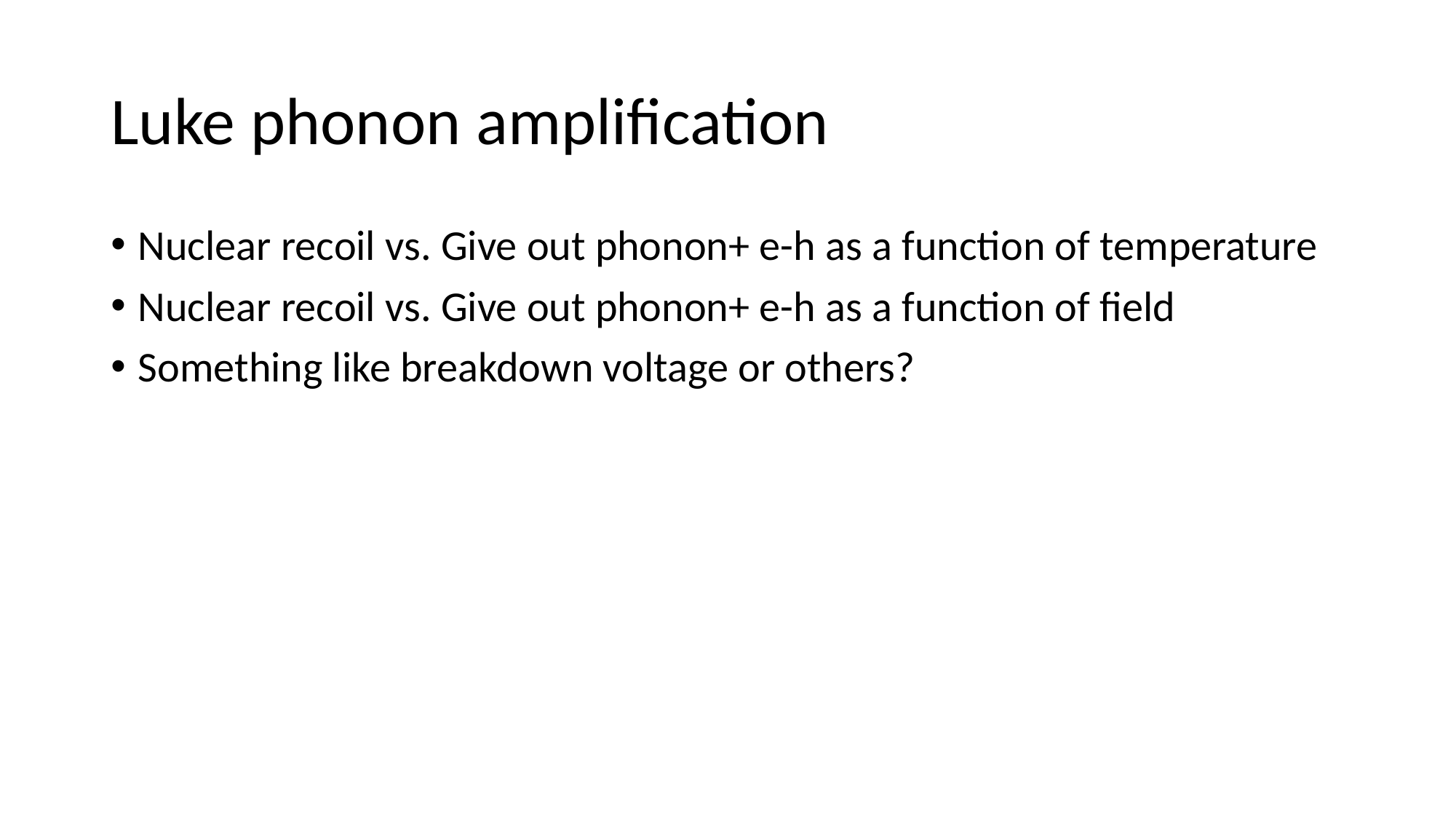

# Luke phonon amplification
Nuclear recoil vs. Give out phonon+ e-h as a function of temperature
Nuclear recoil vs. Give out phonon+ e-h as a function of field
Something like breakdown voltage or others?